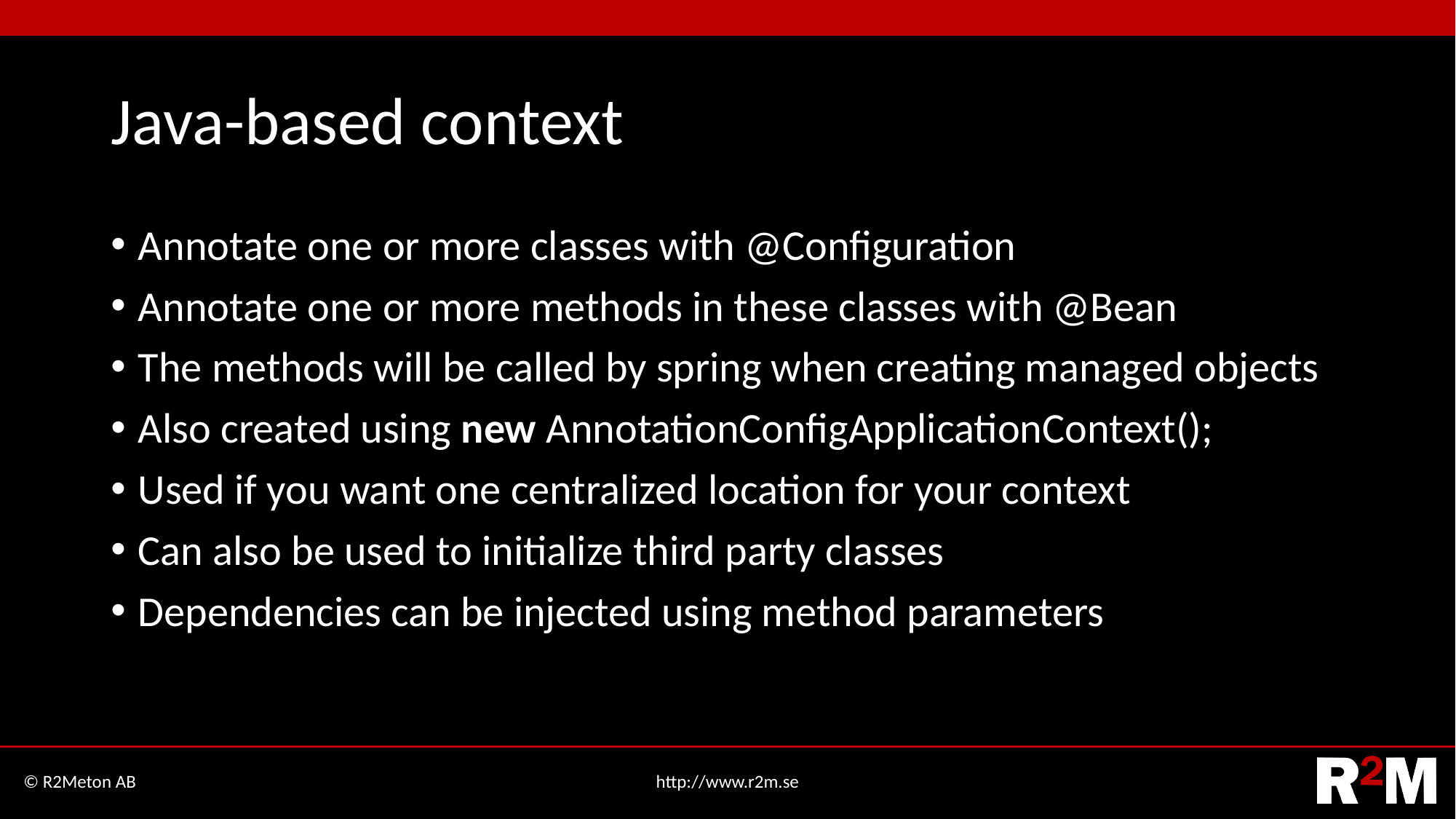

# Java-based context
Annotate one or more classes with @Configuration
Annotate one or more methods in these classes with @Bean
The methods will be called by spring when creating managed objects
Also created using new AnnotationConfigApplicationContext();
Used if you want one centralized location for your context
Can also be used to initialize third party classes
Dependencies can be injected using method parameters

© R2Meton AB
http://www.r2m.se